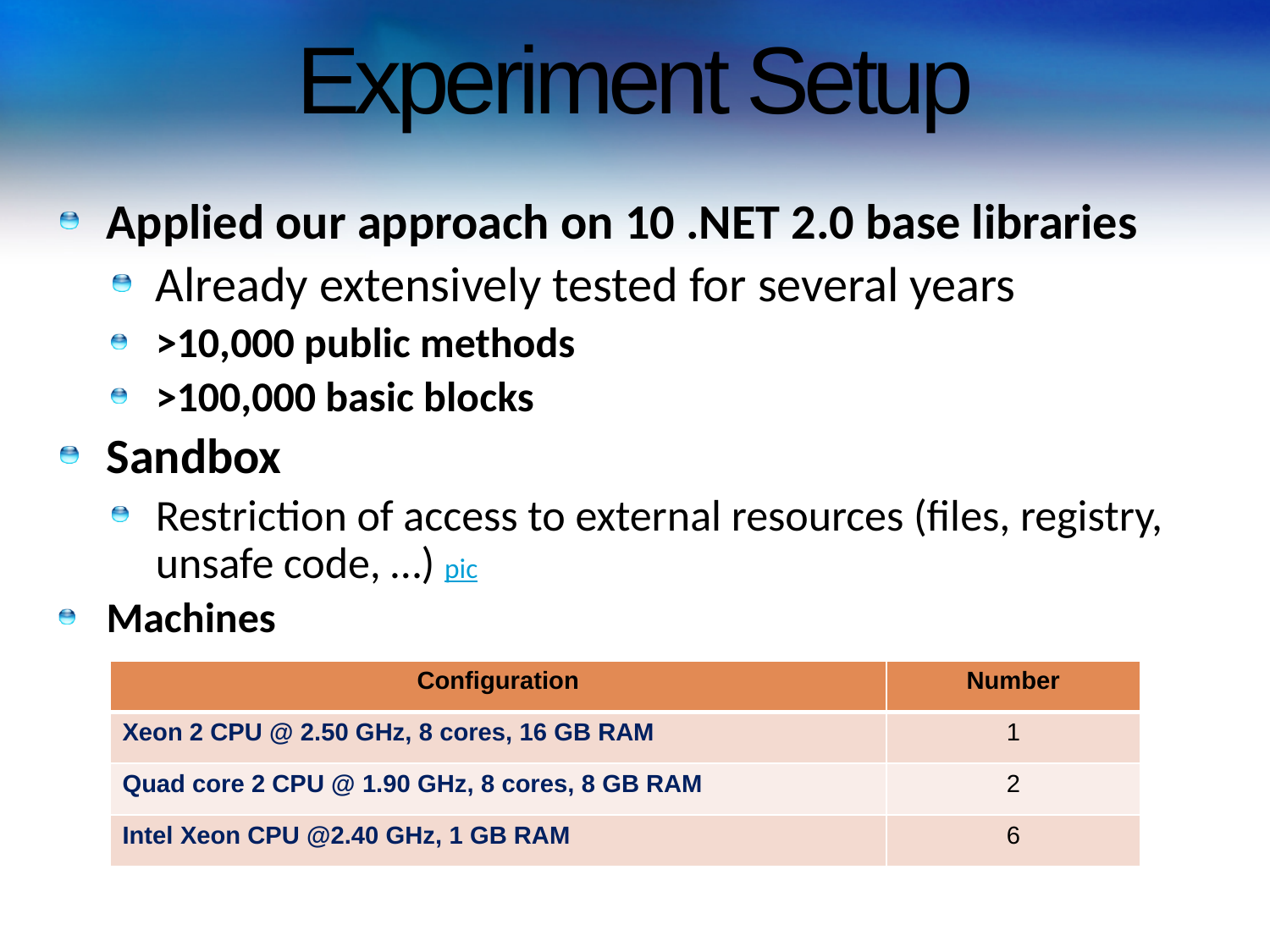

# Experiment Setup
Applied our approach on 10 .NET 2.0 base libraries
Already extensively tested for several years
>10,000 public methods
>100,000 basic blocks
Sandbox
Restriction of access to external resources (files, registry, unsafe code, …) pic
Machines

| Configuration | Number |
| --- | --- |
| Xeon 2 CPU @ 2.50 GHz, 8 cores, 16 GB RAM | 1 |
| Quad core 2 CPU @ 1.90 GHz, 8 cores, 8 GB RAM | 2 |
| Intel Xeon CPU @2.40 GHz, 1 GB RAM | 6 |
20